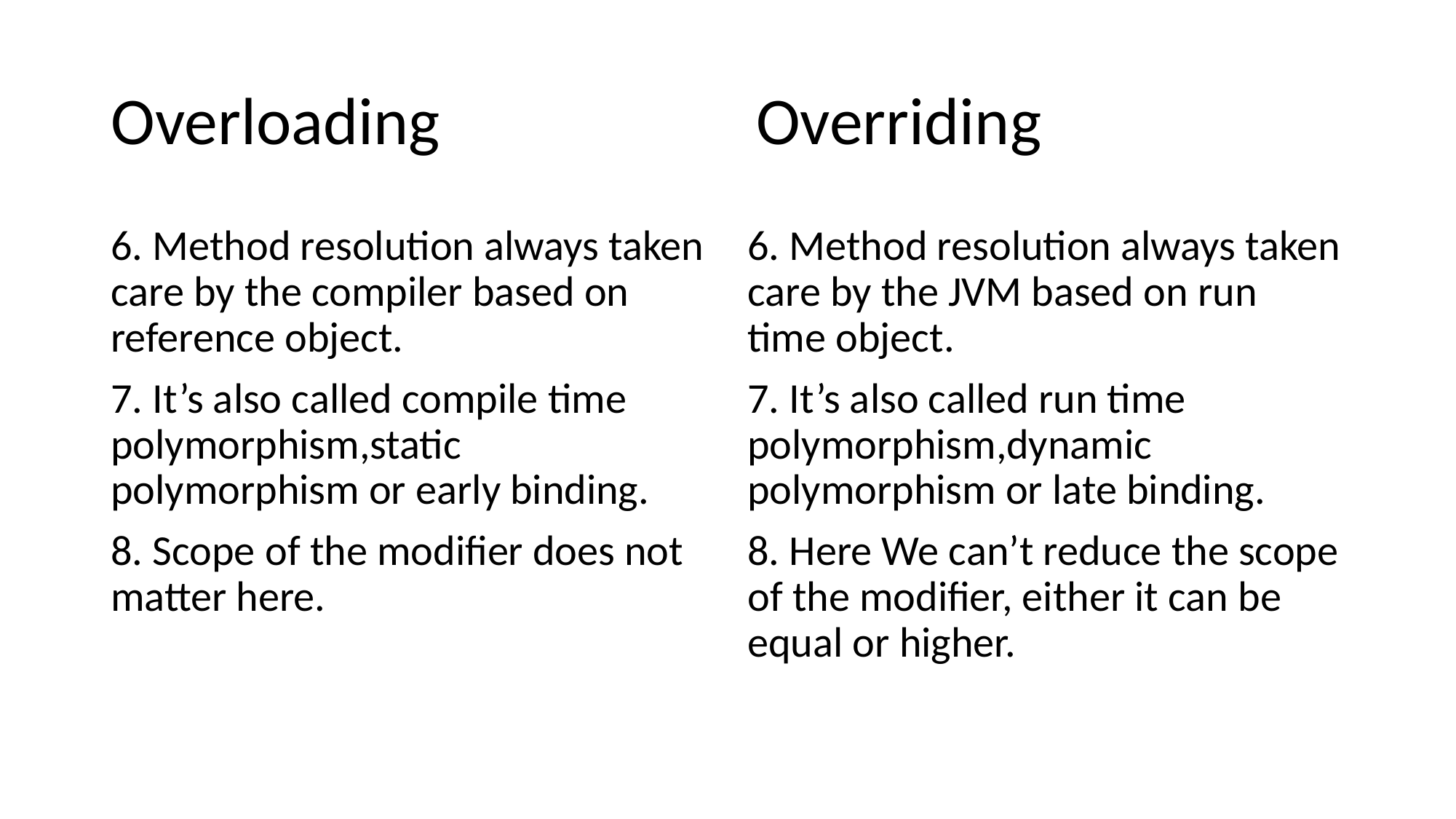

# Overloading                     Overriding
6. Method resolution always taken care by the compiler based on reference object.
7. It’s also called compile time polymorphism,static polymorphism or early binding.
8. Scope of the modifier does not matter here.
6. Method resolution always taken care by the JVM based on run time object.
7. It’s also called run time polymorphism,dynamic polymorphism or late binding.
8. Here We can’t reduce the scope of the modifier, either it can be equal or higher.